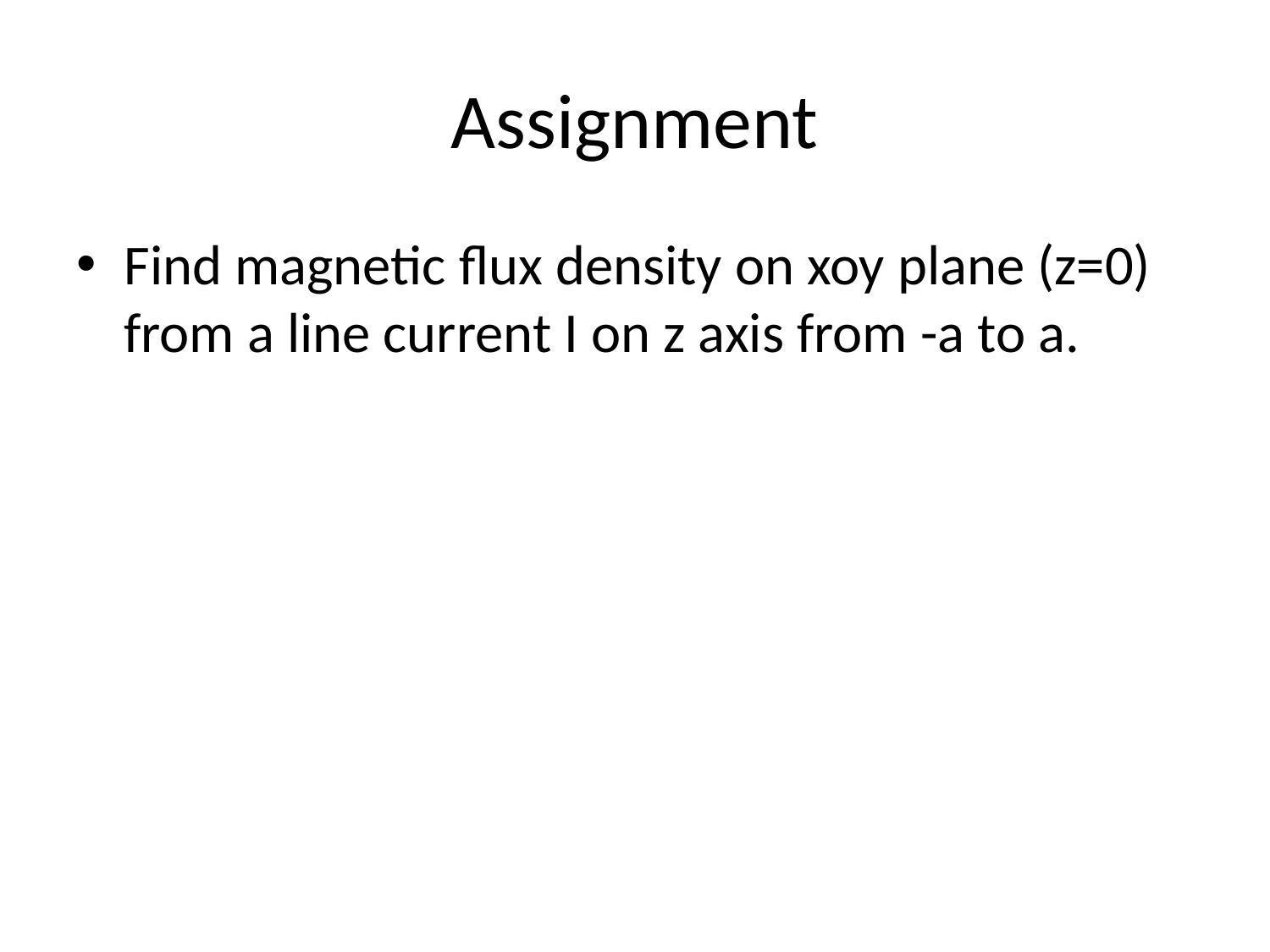

# Assignment
Find magnetic flux density on xoy plane (z=0) from a line current I on z axis from -a to a.